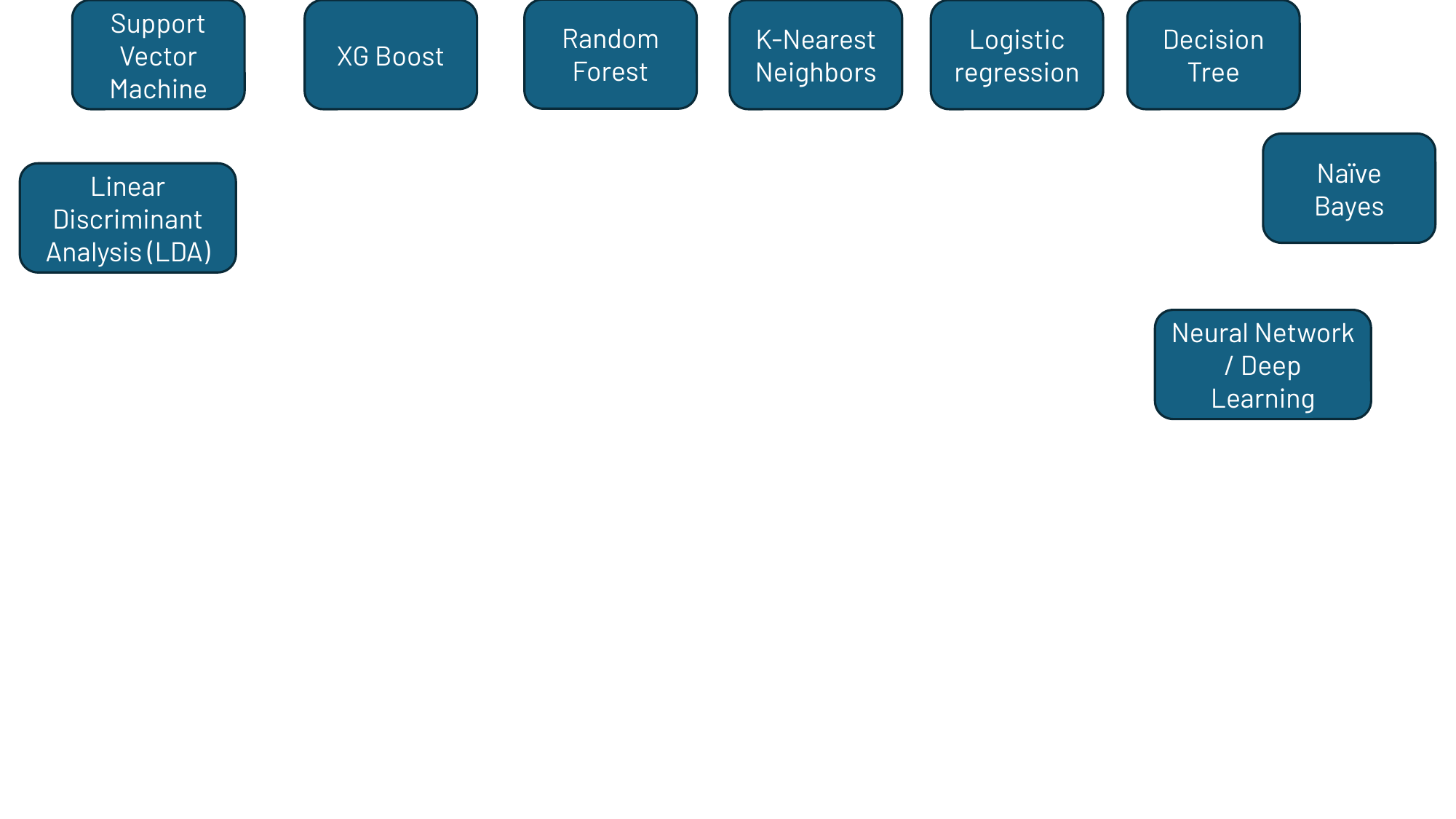

Support Vector Machine
XG Boost
K-Nearest Neighbors
Logistic regression
Decision Tree
Random Forest
Naïve Bayes
Linear Discriminant Analysis (LDA)
Neural Network / Deep Learning